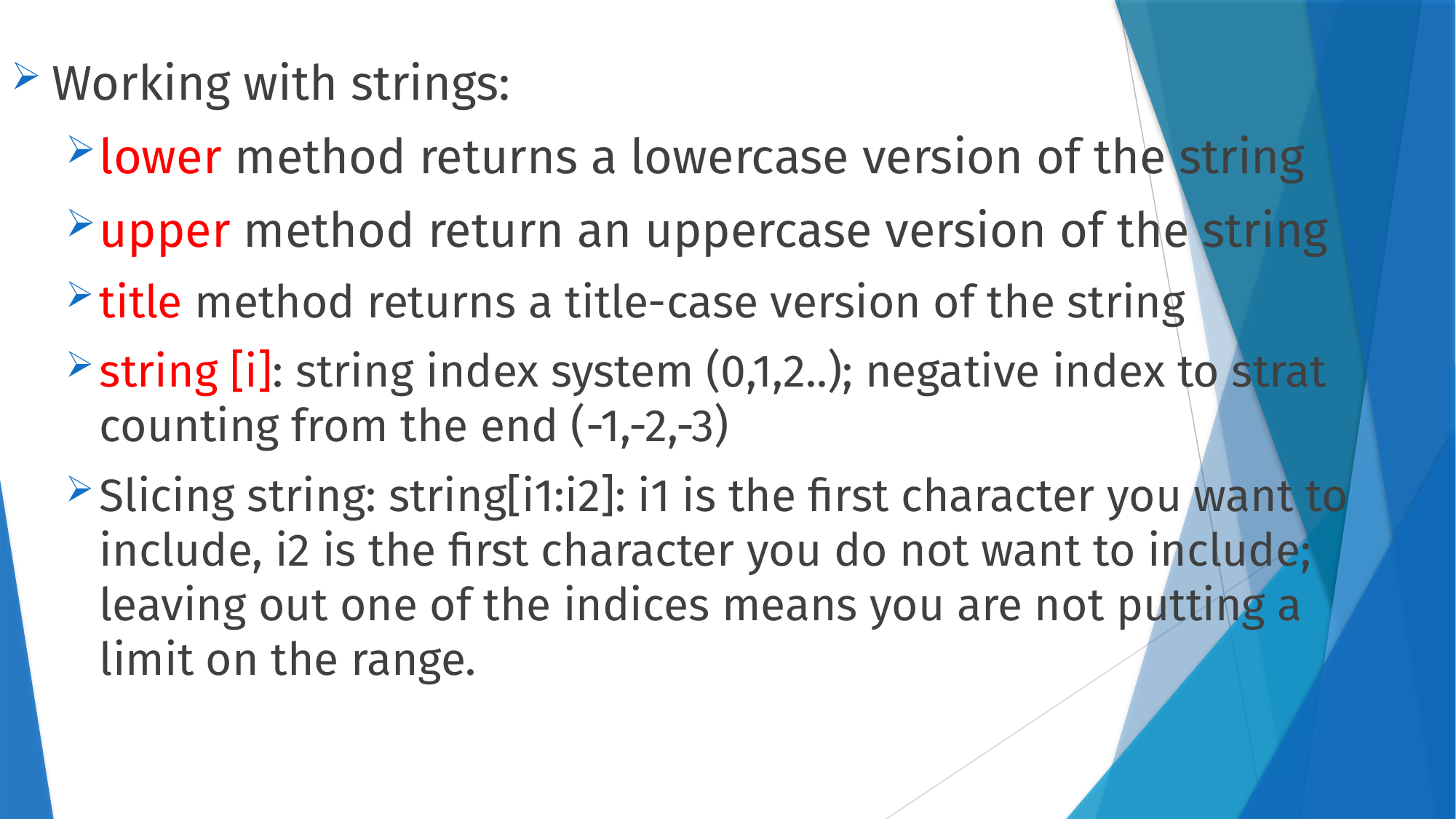

Working with strings:
lower method returns a lowercase version of the string
upper method return an uppercase version of the string
title method returns a title-case version of the string
string [i]: string index system (0,1,2..); negative index to strat counting from the end (-1,-2,-3)
Slicing string: string[i1:i2]: i1 is the first character you want to include, i2 is the first character you do not want to include; leaving out one of the indices means you are not putting a limit on the range.